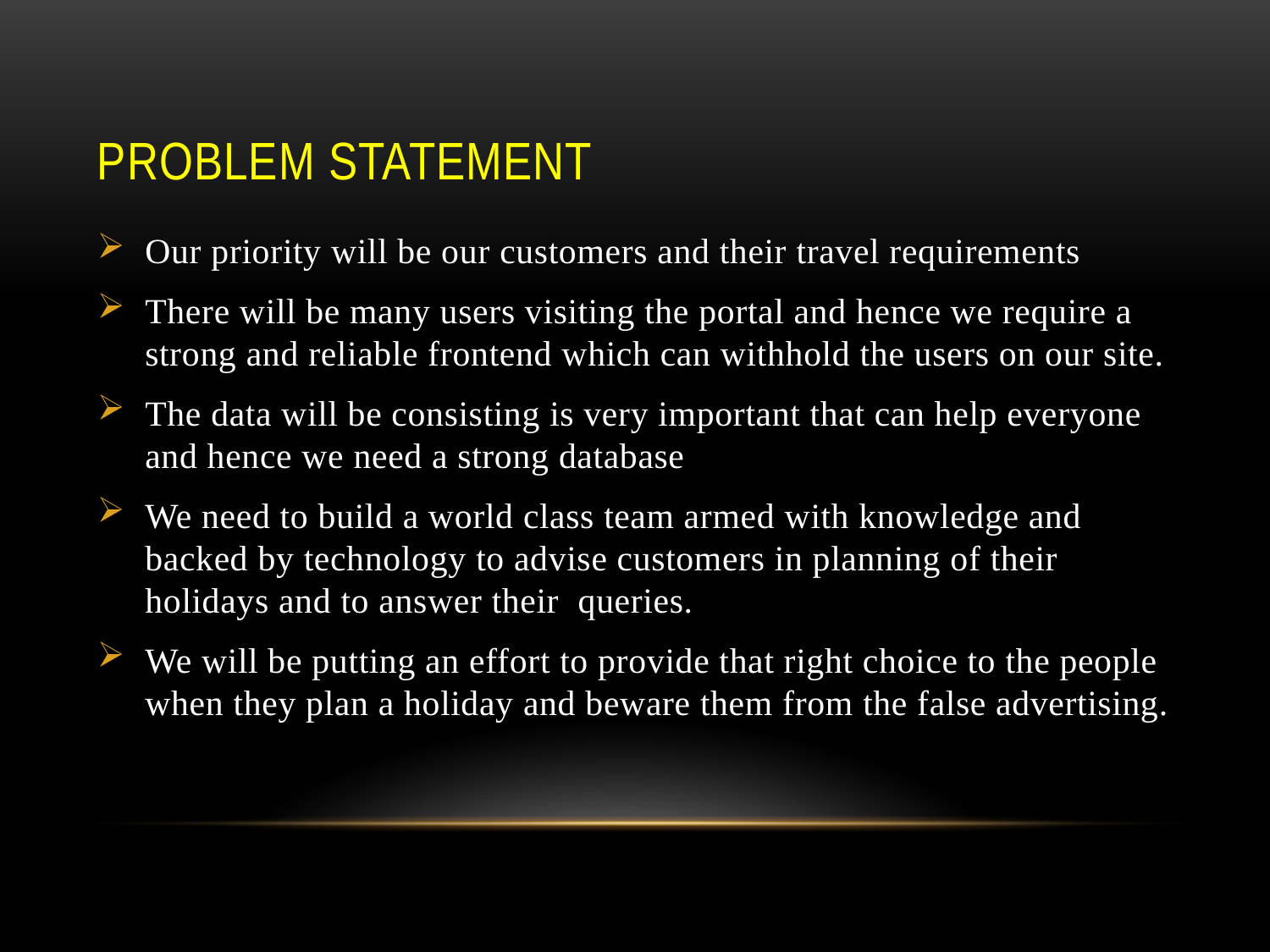

# Problem statement
Our priority will be our customers and their travel requirements
There will be many users visiting the portal and hence we require a strong and reliable frontend which can withhold the users on our site.
The data will be consisting is very important that can help everyone and hence we need a strong database
We need to build a world class team armed with knowledge and backed by technology to advise customers in planning of their holidays and to answer their  queries.
We will be putting an effort to provide that right choice to the people when they plan a holiday and beware them from the false advertising.